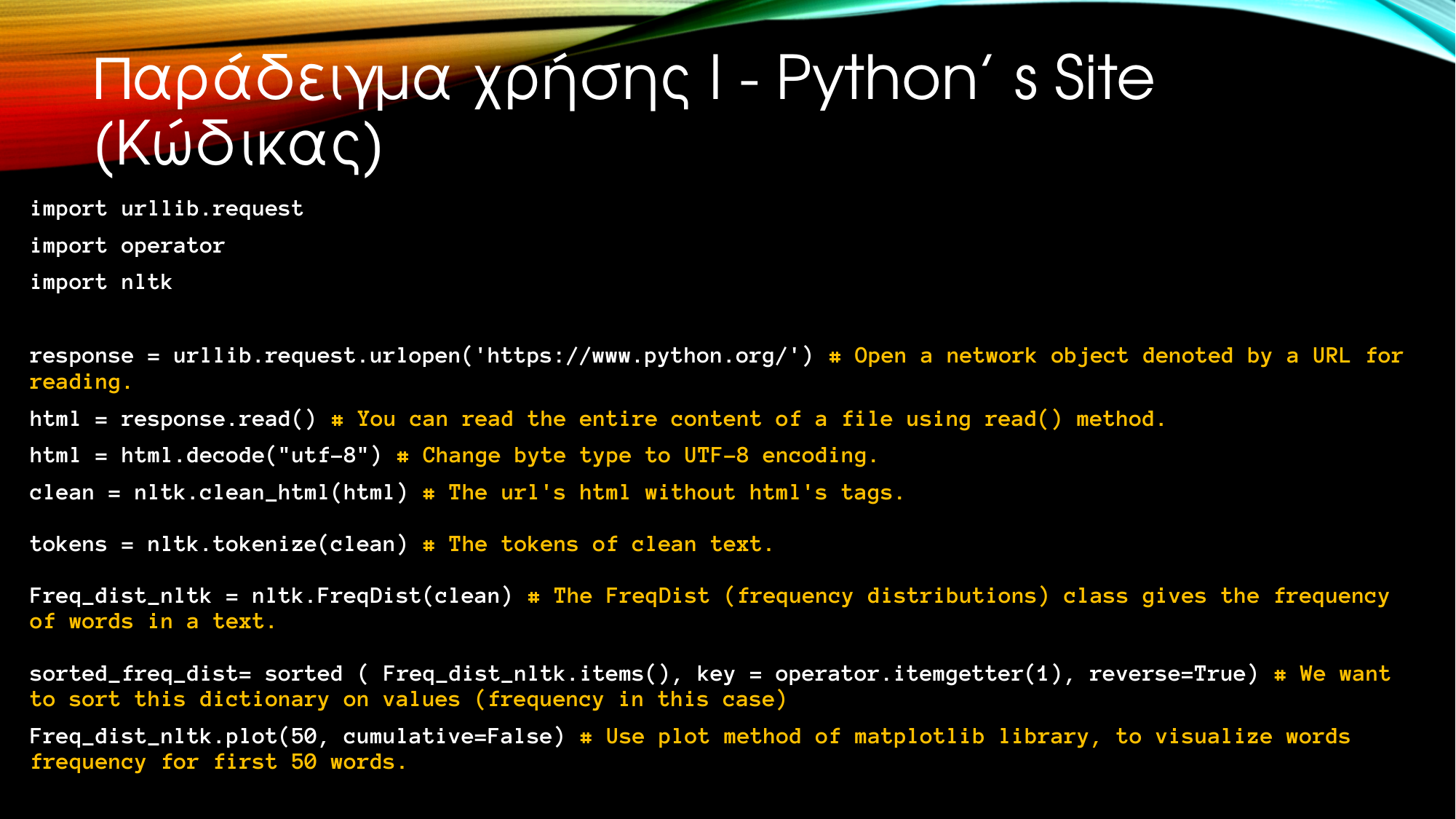

# Παράδειγμα χρήσης Ι - Python’ s Site (Κώδικας)
import urllib.request
import operator
import nltk

response = urllib.request.urlopen('https://www.python.org/') # Open a network object denoted by a URL for reading.
html = response.read() # You can read the entire content of a file using read() method.
html = html.decode("utf-8") # Change byte type to UTF-8 encoding.
clean = nltk.clean_html(html) # The url's html without html's tags.
tokens = nltk.tokenize(clean) # The tokens of clean text.
Freq_dist_nltk = nltk.FreqDist(clean) # The FreqDist (frequency distributions) class gives the frequency of words in a text.
sorted_freq_dist= sorted ( Freq_dist_nltk.items(), key = operator.itemgetter(1), reverse=True) # We want to sort this dictionary on values (frequency in this case)
Freq_dist_nltk.plot(50, cumulative=False) # Use plot method of matplotlib library, to visualize words frequency for first 50 words.